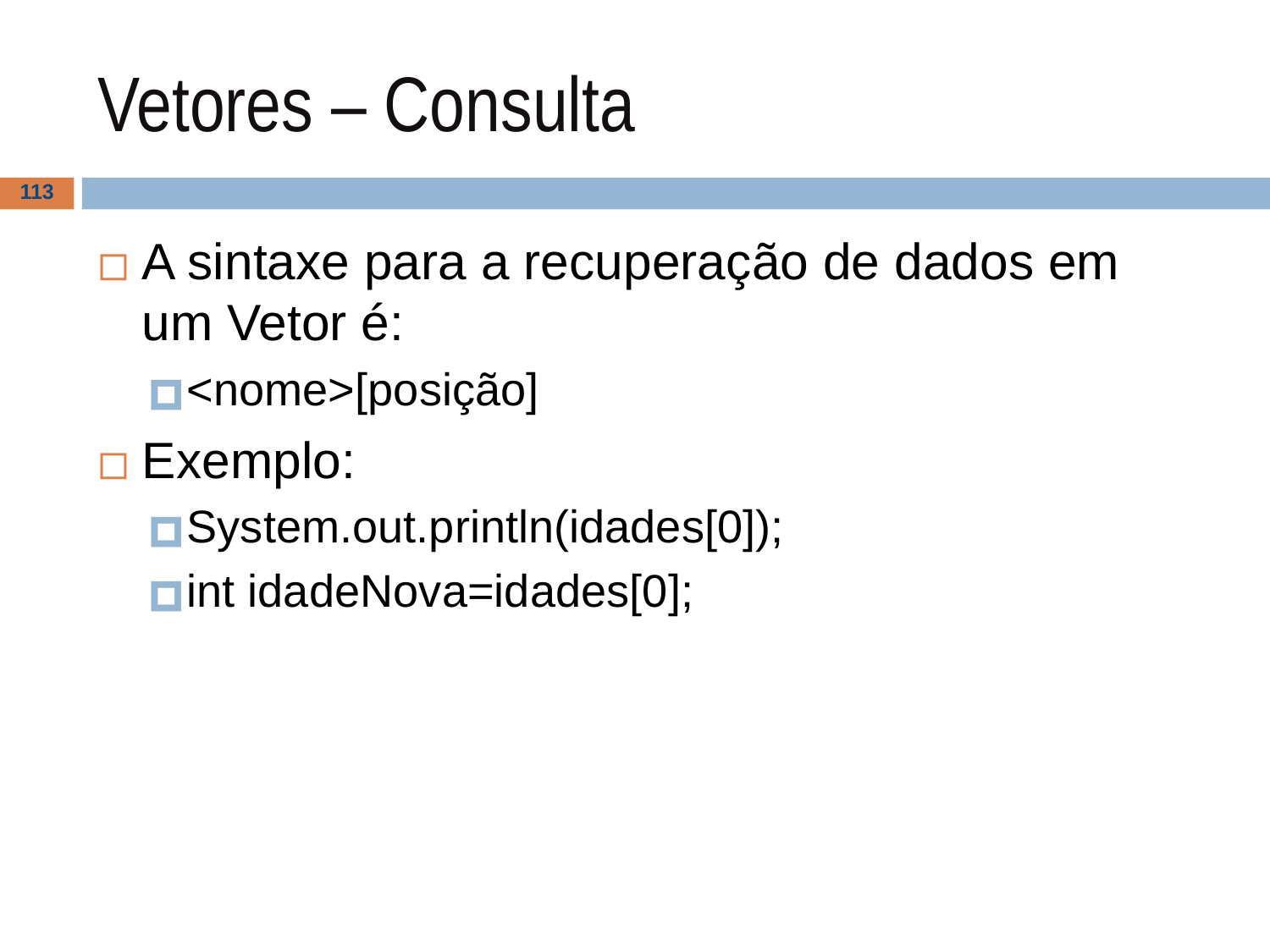

# Vetores – Consulta
113
A sintaxe para a recuperação de dados em um Vetor é:
<nome>[posição]
Exemplo:
System.out.println(idades[0]);
int idadeNova=idades[0];